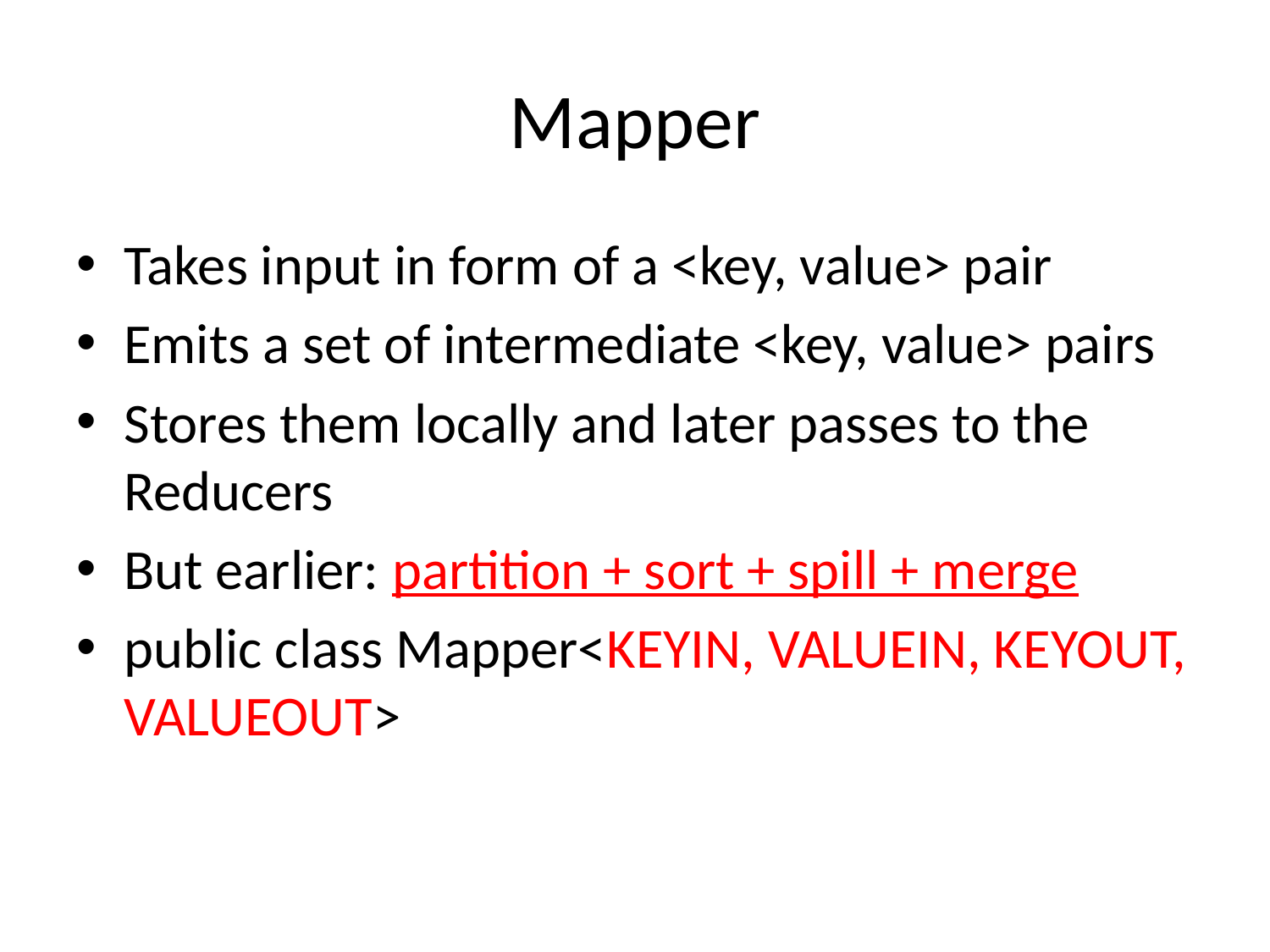

# Mapper
Takes input in form of a <key, value> pair
Emits a set of intermediate <key, value> pairs
Stores them locally and later passes to the Reducers
But earlier: partition + sort + spill + merge
public class Mapper<KEYIN, VALUEIN, KEYOUT, VALUEOUT>